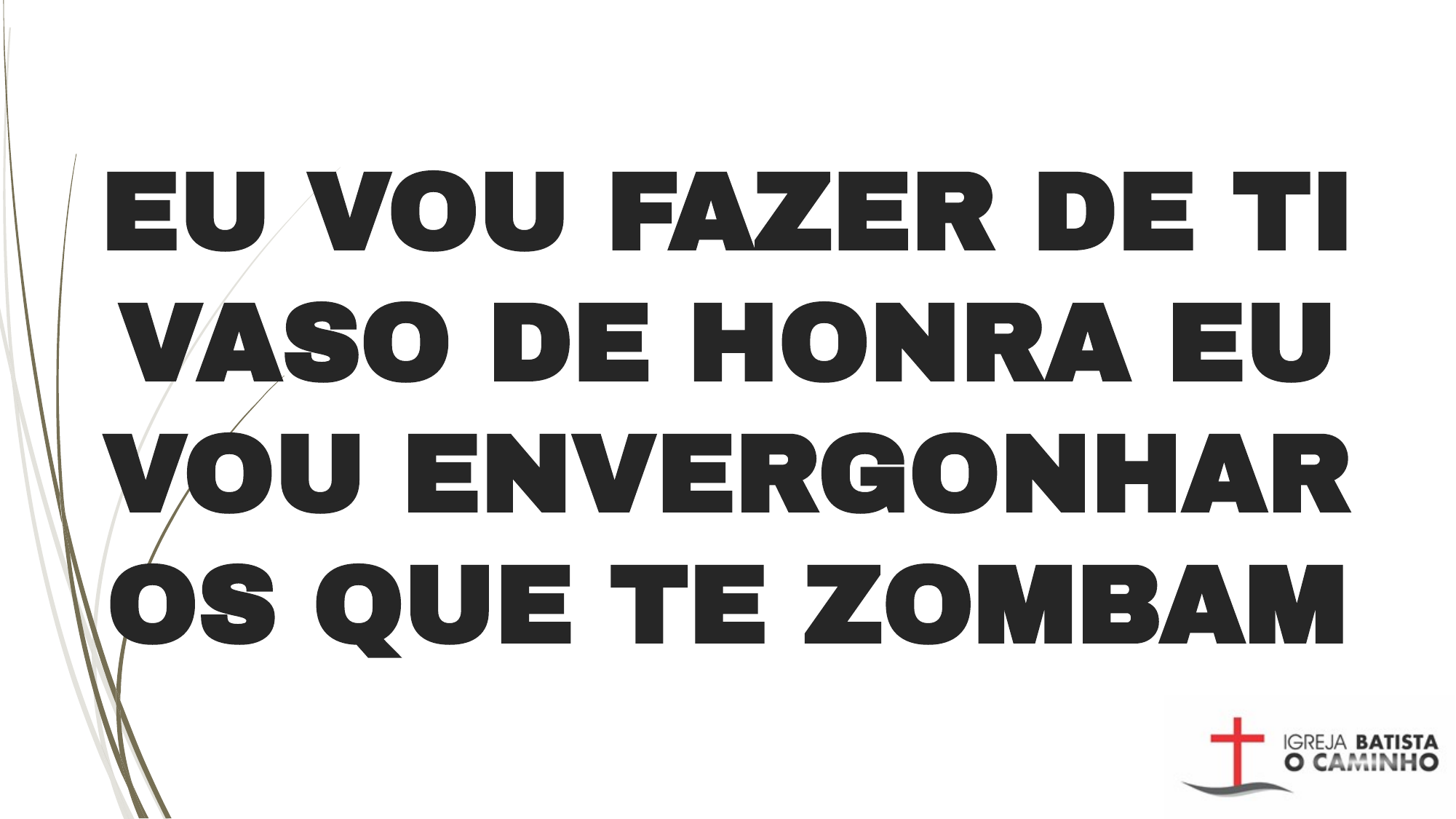

# EU VOU FAZER DE TI VASO DE HONRA EU VOU ENVERGONHAR OS QUE TE ZOMBAM